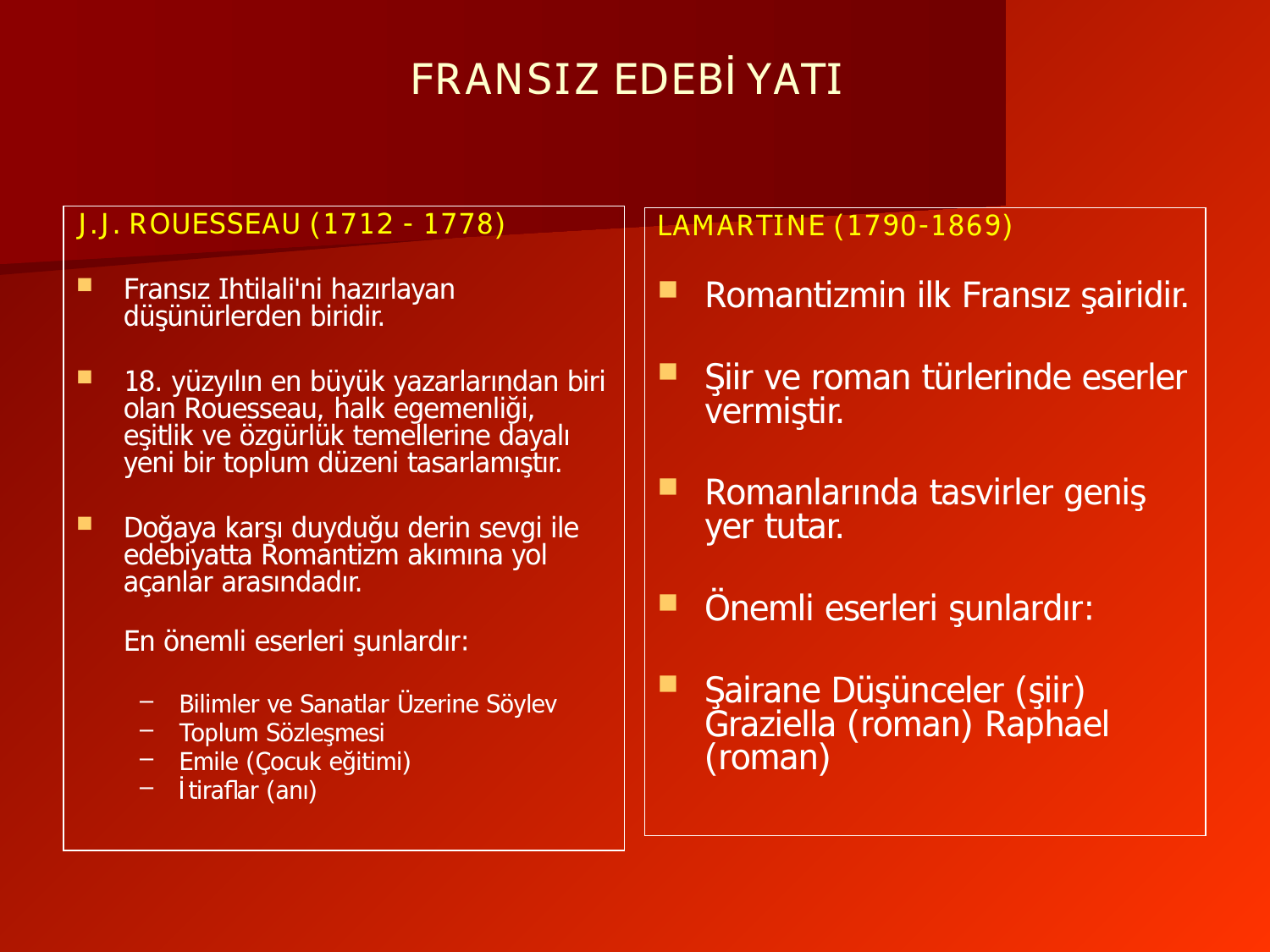

# FRANSIZ EDEBİYATI
J.J. ROUESSEAU (1712 - 1778)

Fransız Ihtilali'ni hazırlayan düşünürlerden biridir.

18. yüzyılın en büyük yazarlarından biri olan Rouesseau, halk egemenliği, eşitlik ve özgürlük temellerine dayalı yeni bir toplum dü­zeni tasarlamıştır.

Doğaya karşı duyduğu derin sevgi ile edebiyatta Romantizm akımına yol açanlar arasın­dadır.
En önemli eserleri şunlardır:

Bilimler ve Sanatlar Üzerine Söylev
Toplum Sözleşmesi
Emile (Çocuk eğitimi)
İtiraflar (anı)
LAMARTINE (1790-1869)

Romantizmin ilk Fransız şairidir.

Şiir ve roman türlerinde eserler vermiştir.

Romanlarında tasvirler geniş yer tutar.

Önemli eserleri şunlardır:

Şairane Düşünceler (şiir) Graziella (roman) Raphael (roman)